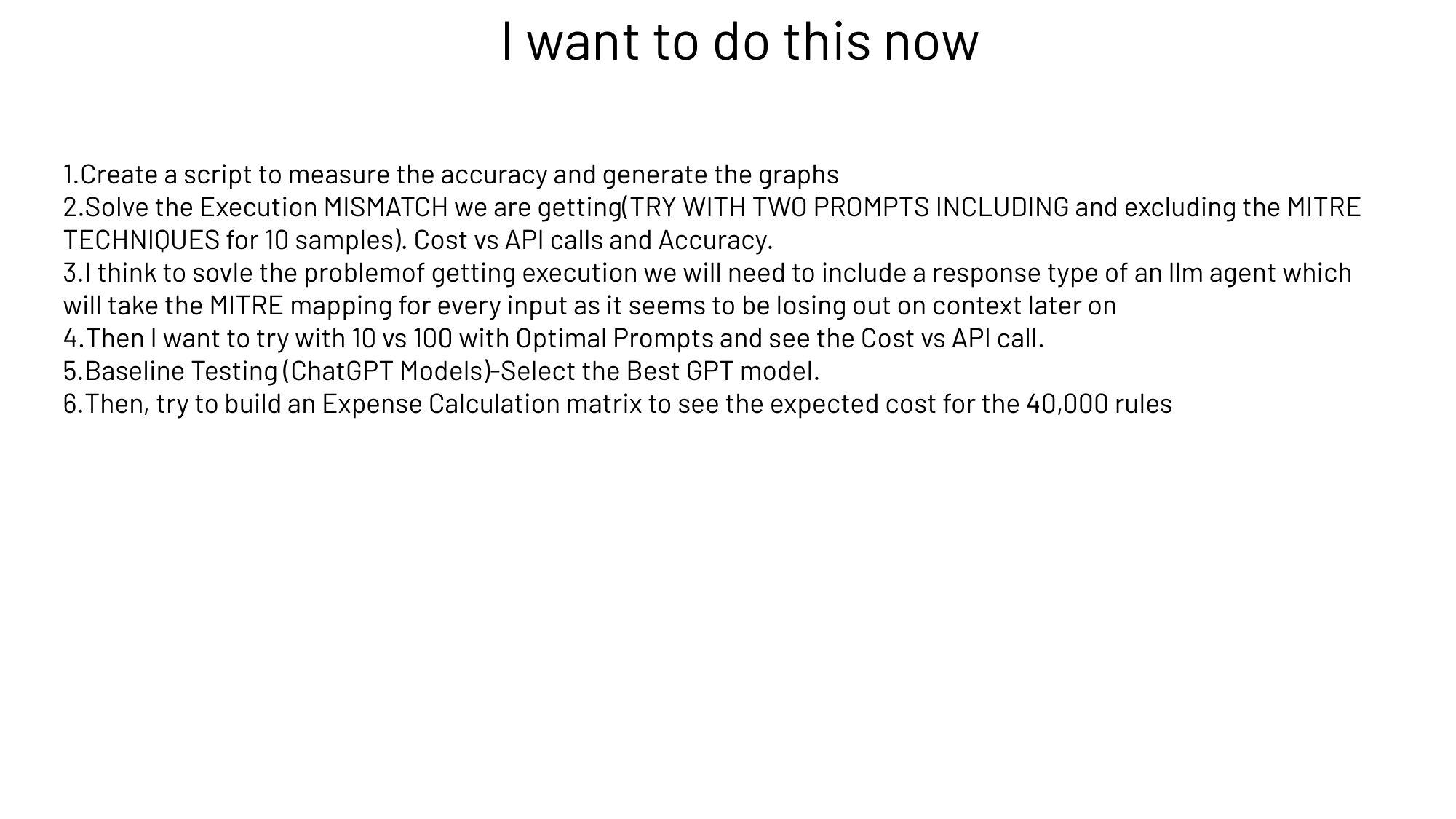

I want to do this now
Create a script to measure the accuracy and generate the graphs
Solve the Execution MISMATCH we are getting(TRY WITH TWO PROMPTS INCLUDING and excluding the MITRE TECHNIQUES for 10 samples). Cost vs API calls and Accuracy.
I think to sovle the problemof getting execution we will need to include a response type of an llm agent which will take the MITRE mapping for every input as it seems to be losing out on context later on
Then I want to try with 10 vs 100 with Optimal Prompts and see the Cost vs API call.
Baseline Testing (ChatGPT Models)-Select the Best GPT model.
Then, try to build an Expense Calculation matrix to see the expected cost for the 40,000 rules